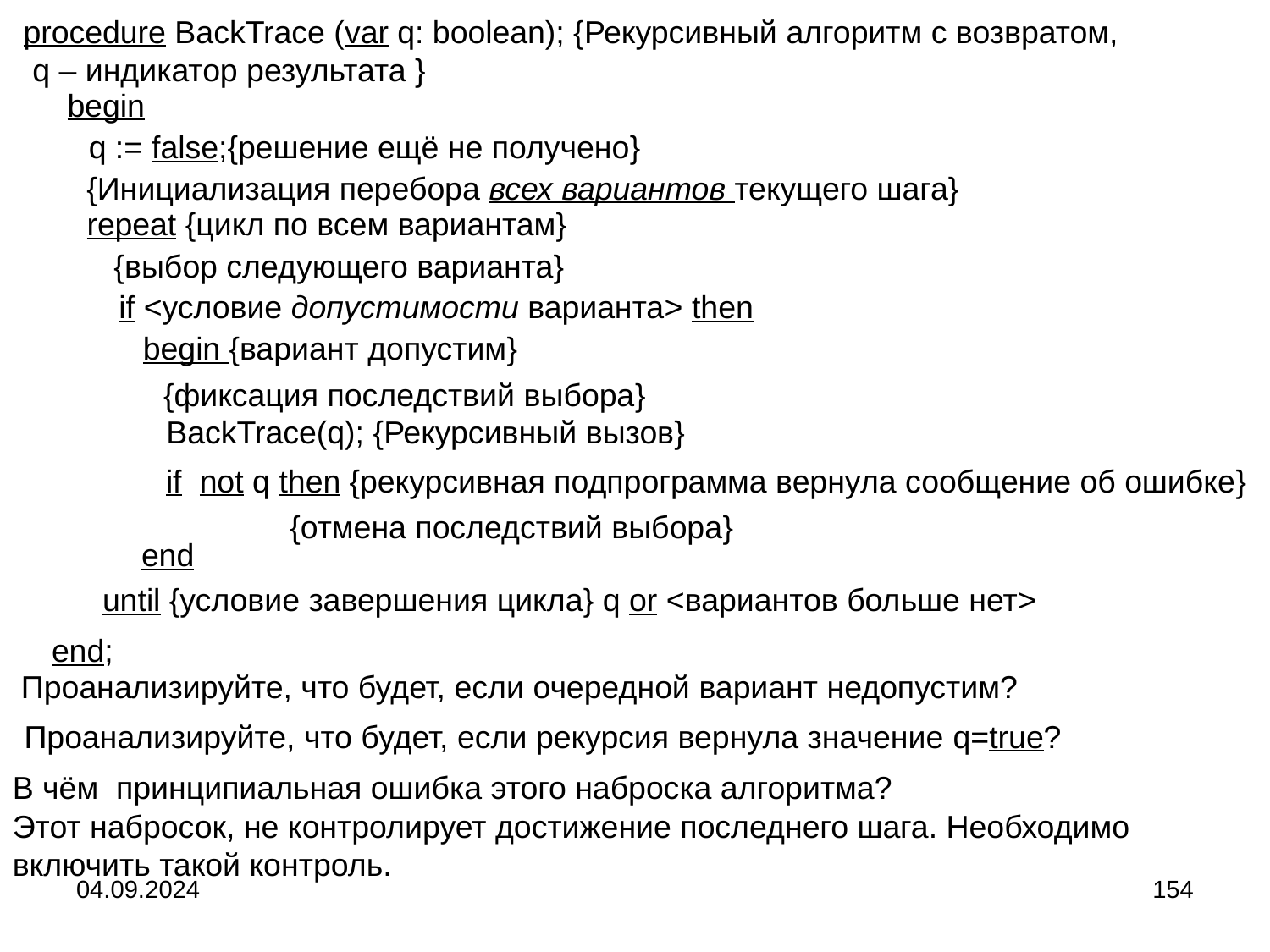

procedure BackTrace (var q: boolean); {Рекурсивный алгоритм с возвратом,
 q – индикатор результата }
begin
q := false;{решение ещё не получено}
{Инициализация перебора всех вариантов текущего шага}
repeat {цикл по всем вариантам}
{выбор следующего варианта}
if <условие допустимости варианта> then
begin {вариант допустим}
{фиксация последствий выбора}
BackTrace(q); {Рекурсивный вызов}
if  not q then {рекурсивная подпрограмма вернула сообщение об ошибке}
{отмена последствий выбора}
end
until {условие завершения цикла} q or <вариантов больше нет>
end;
Проанализируйте, что будет, если очередной вариант недопустим?
Проанализируйте, что будет, если рекурсия вернула значение q=true?
В чём  принципиальная ошибка этого наброска алгоритма?
Этот набросок, не контролирует достижение последнего шага. Необходимо  включить такой контроль.
04.09.2024
154